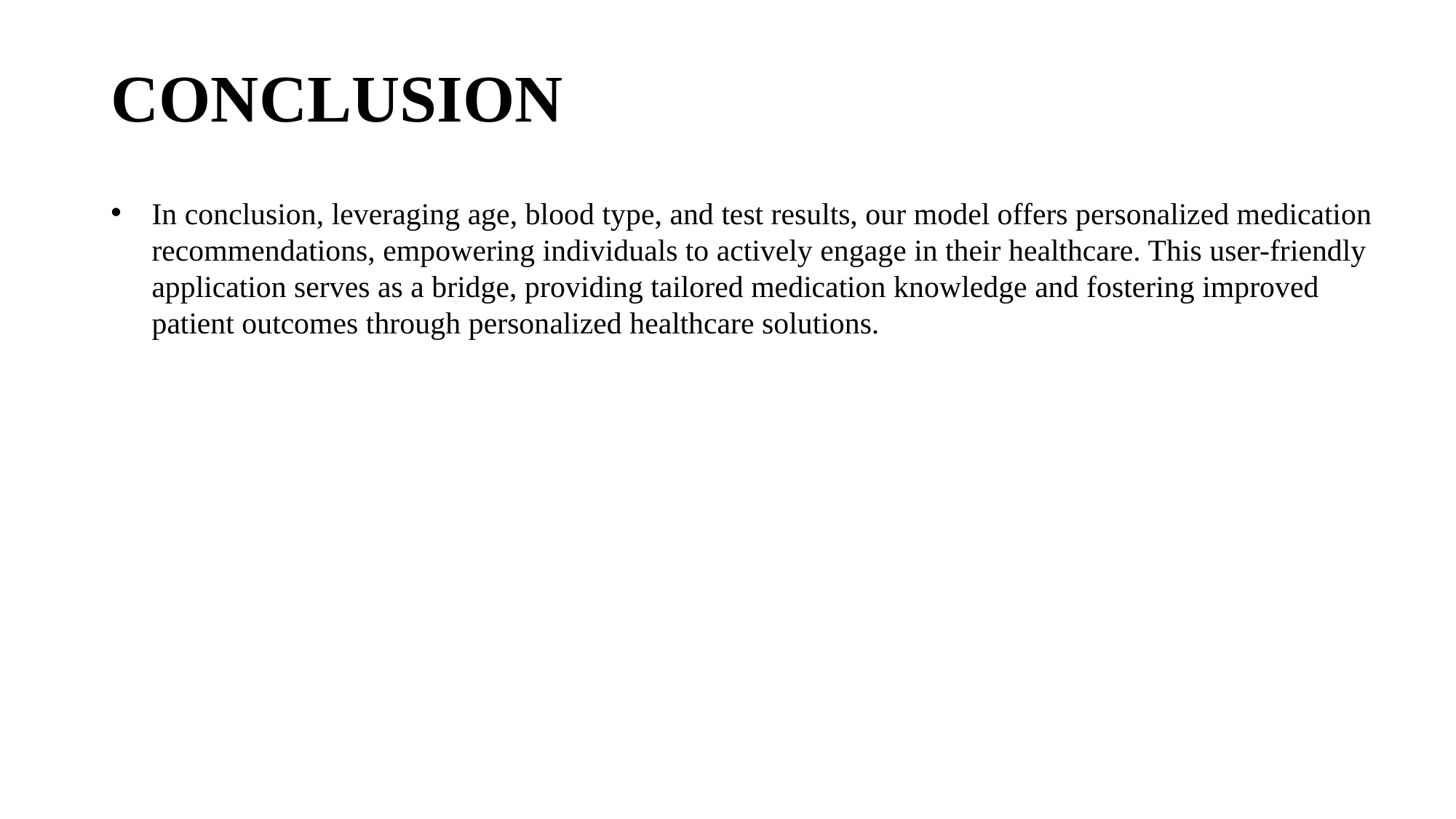

# CONCLUSION
In conclusion, leveraging age, blood type, and test results, our model offers personalized medication recommendations, empowering individuals to actively engage in their healthcare. This user-friendly application serves as a bridge, providing tailored medication knowledge and fostering improved patient outcomes through personalized healthcare solutions.